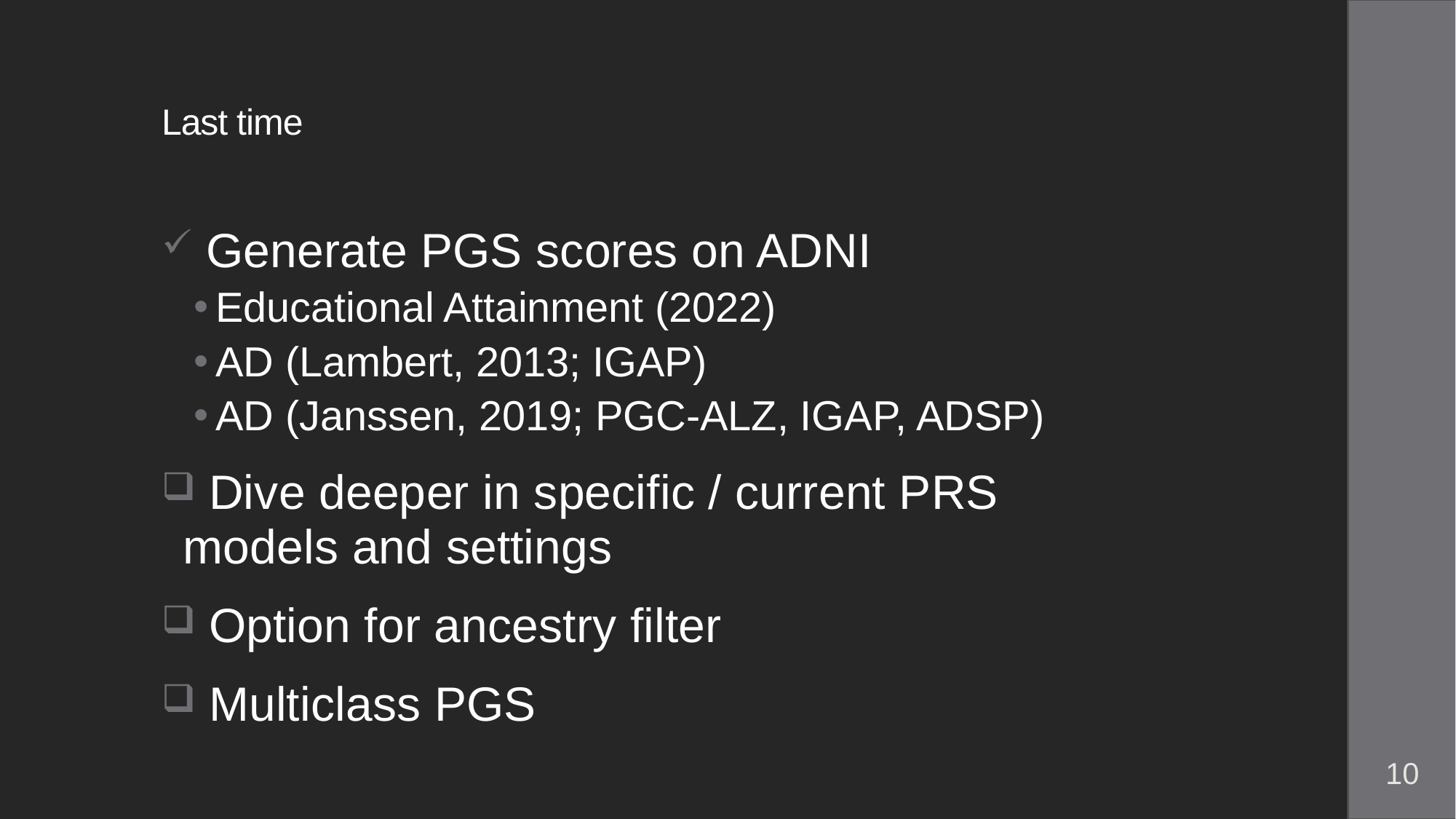

# Last time
 Generate PGS scores on ADNI
Educational Attainment (2022)
AD (Lambert, 2013; IGAP)
AD (Janssen, 2019; PGC-ALZ, IGAP, ADSP)
 Dive deeper in specific / current PRS models and settings
 Option for ancestry filter
 Multiclass PGS
10